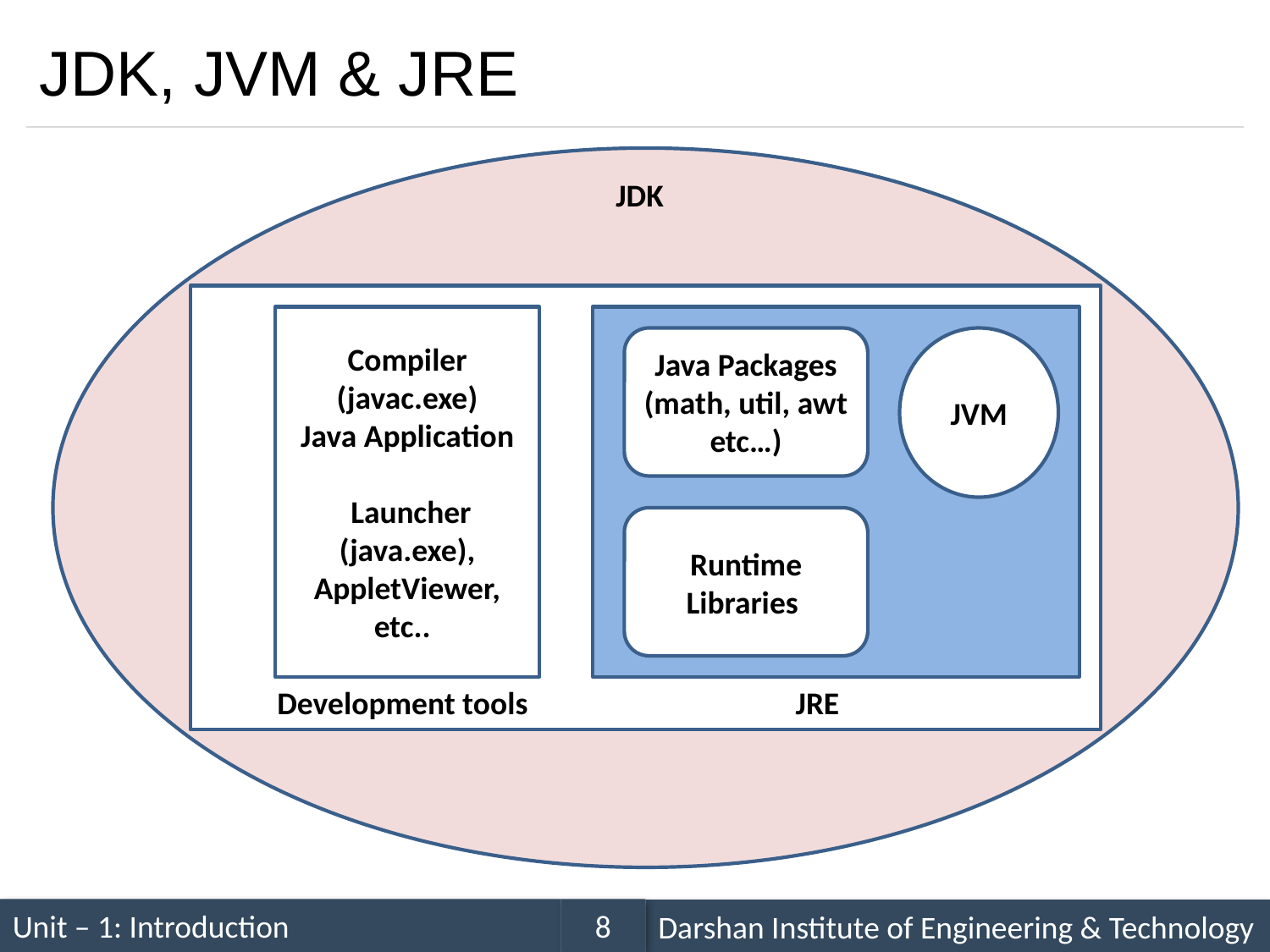

# JDK, JVM & JRE

JDK

Compiler (javac.exe)
Java Application

 Launcher (java.exe), AppletViewer, etc..)

Java Packages
(math, util, awt etc…)
JVM
Runtime Libraries
Development tools
JRE